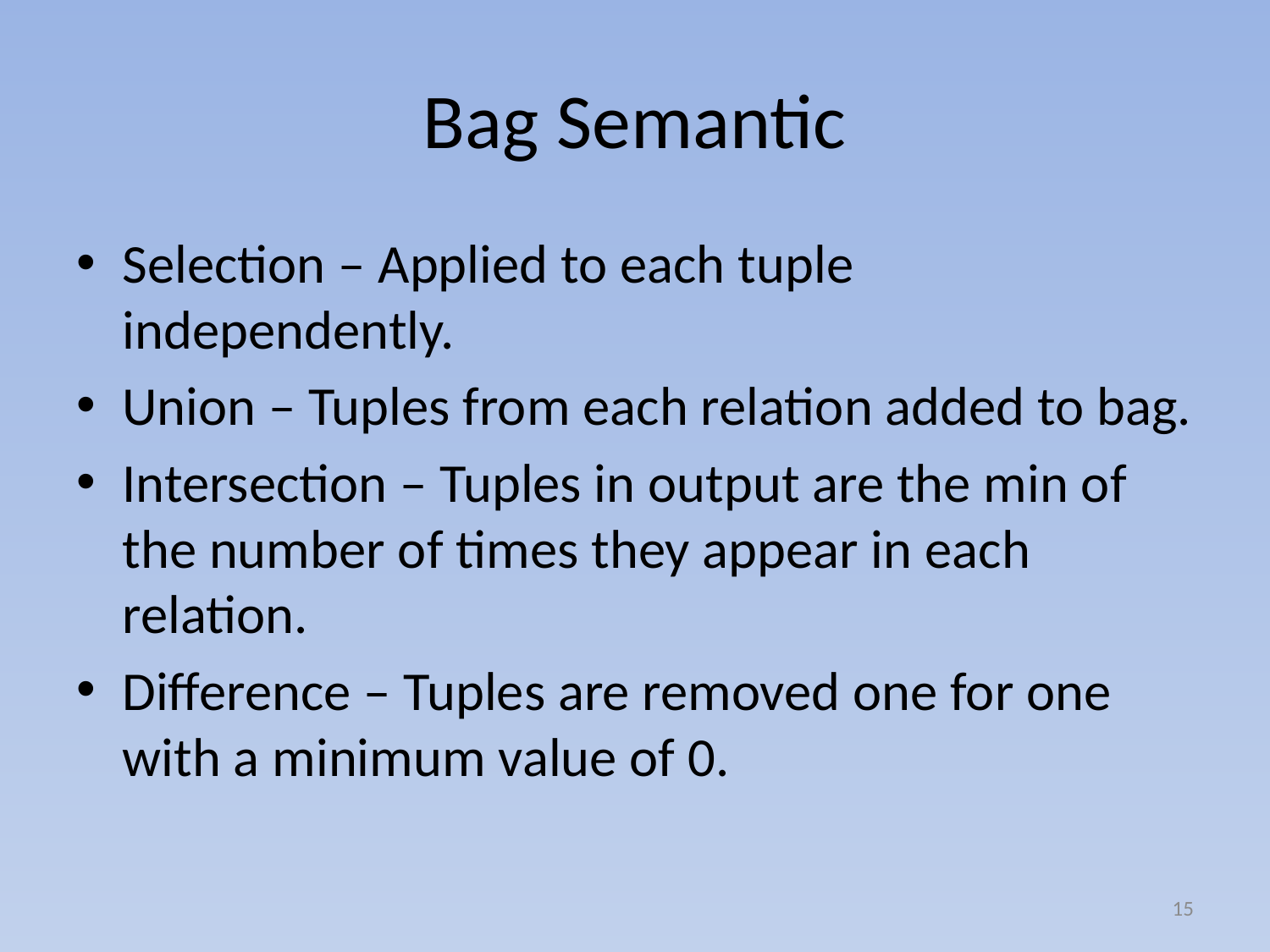

# Bag Semantic
Selection – Applied to each tuple independently.
Union – Tuples from each relation added to bag.
Intersection – Tuples in output are the min of the number of times they appear in each relation.
Difference – Tuples are removed one for one with a minimum value of 0.
15